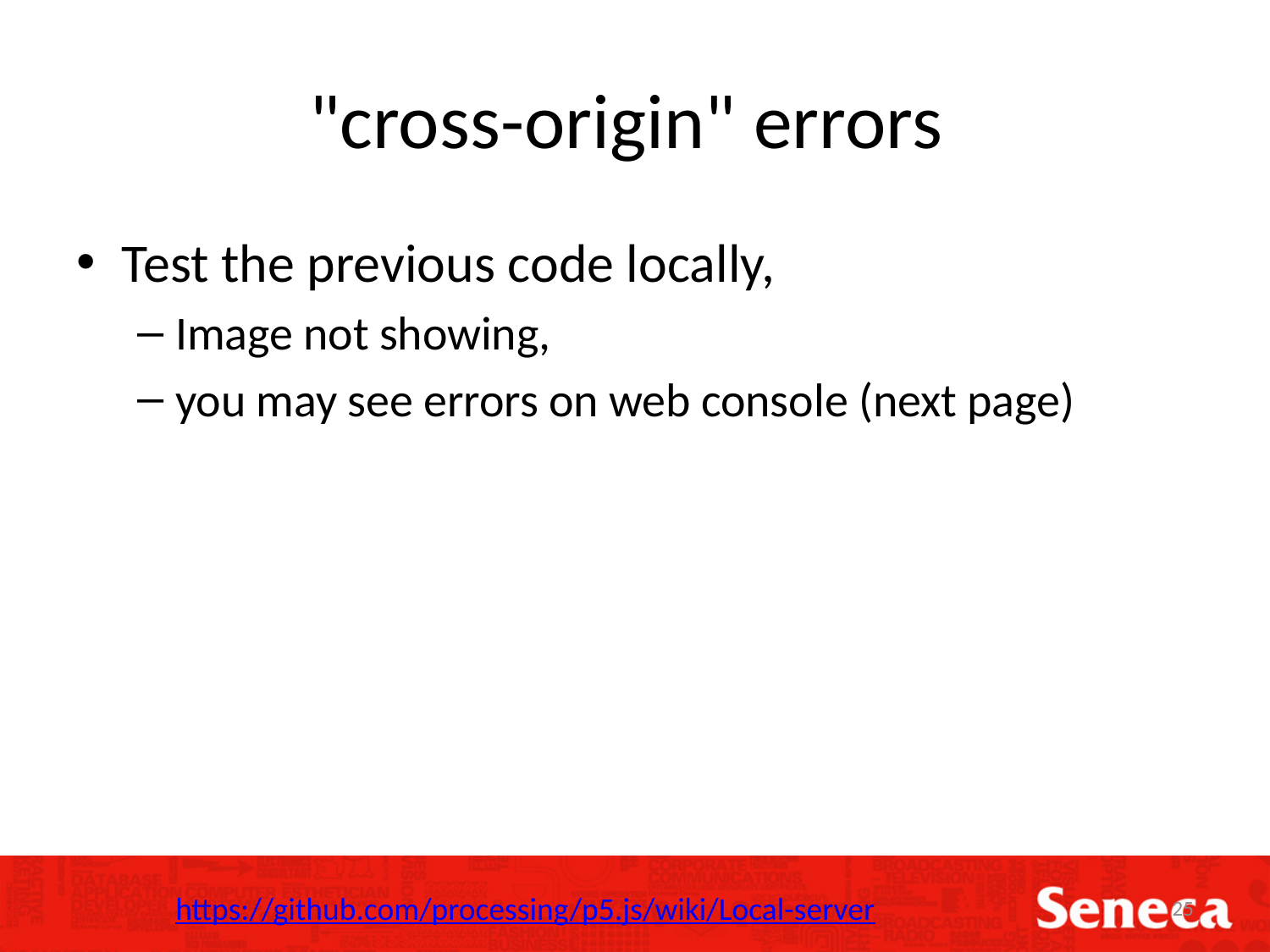

# "cross-origin" errors
Test the previous code locally,
Image not showing,
you may see errors on web console (next page)
https://github.com/processing/p5.js/wiki/Local-server
25